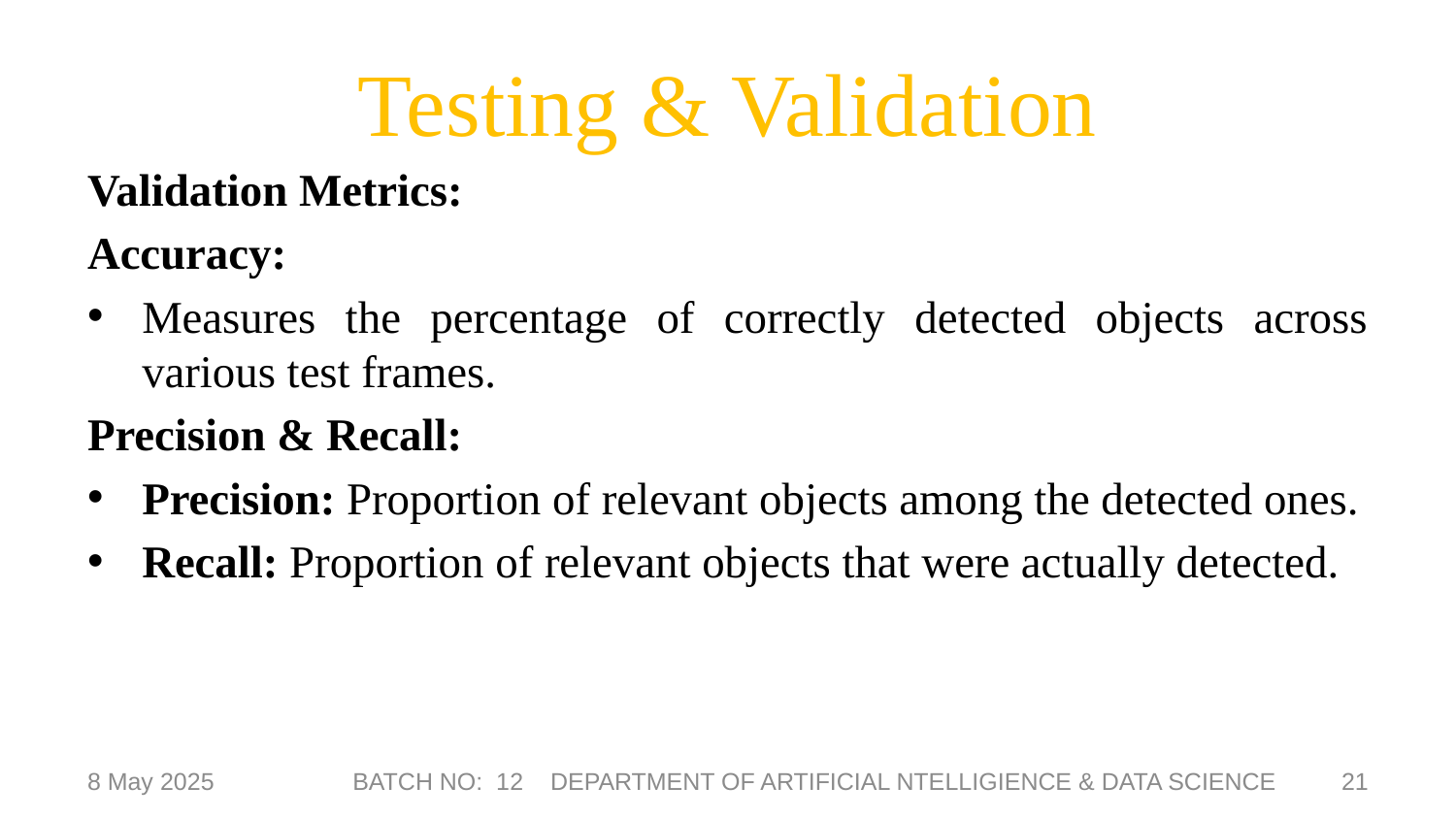

# Testing & Validation
Validation Metrics:
Accuracy:
Measures the percentage of correctly detected objects across various test frames.
Precision & Recall:
Precision: Proportion of relevant objects among the detected ones.
Recall: Proportion of relevant objects that were actually detected.

8 May 2025
21
BATCH NO:  12    DEPARTMENT OF ARTIFICIAL NTELLIGIENCE & DATA SCIENCE